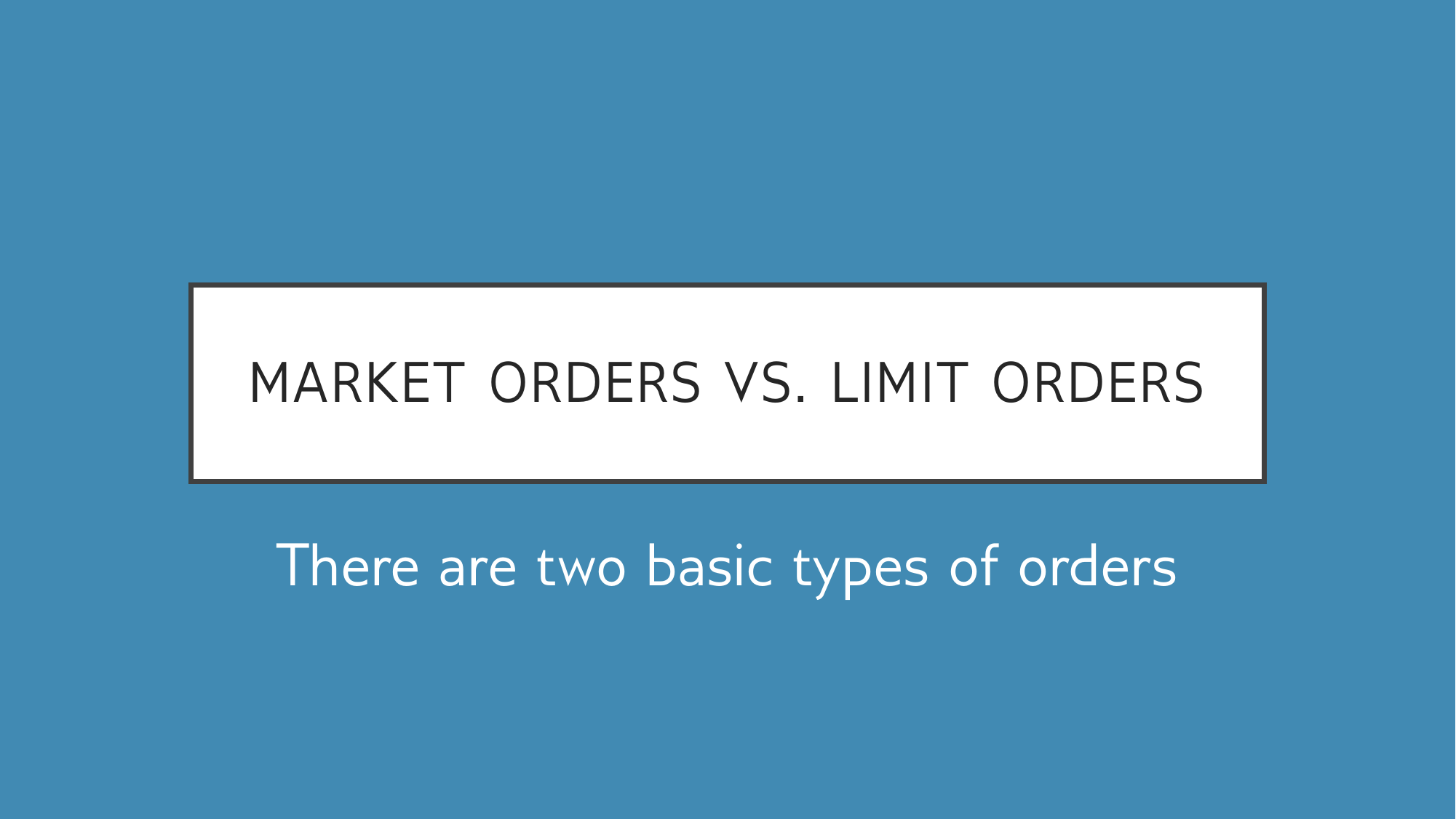

# Market orders vs. limit orders
There are two basic types of orders